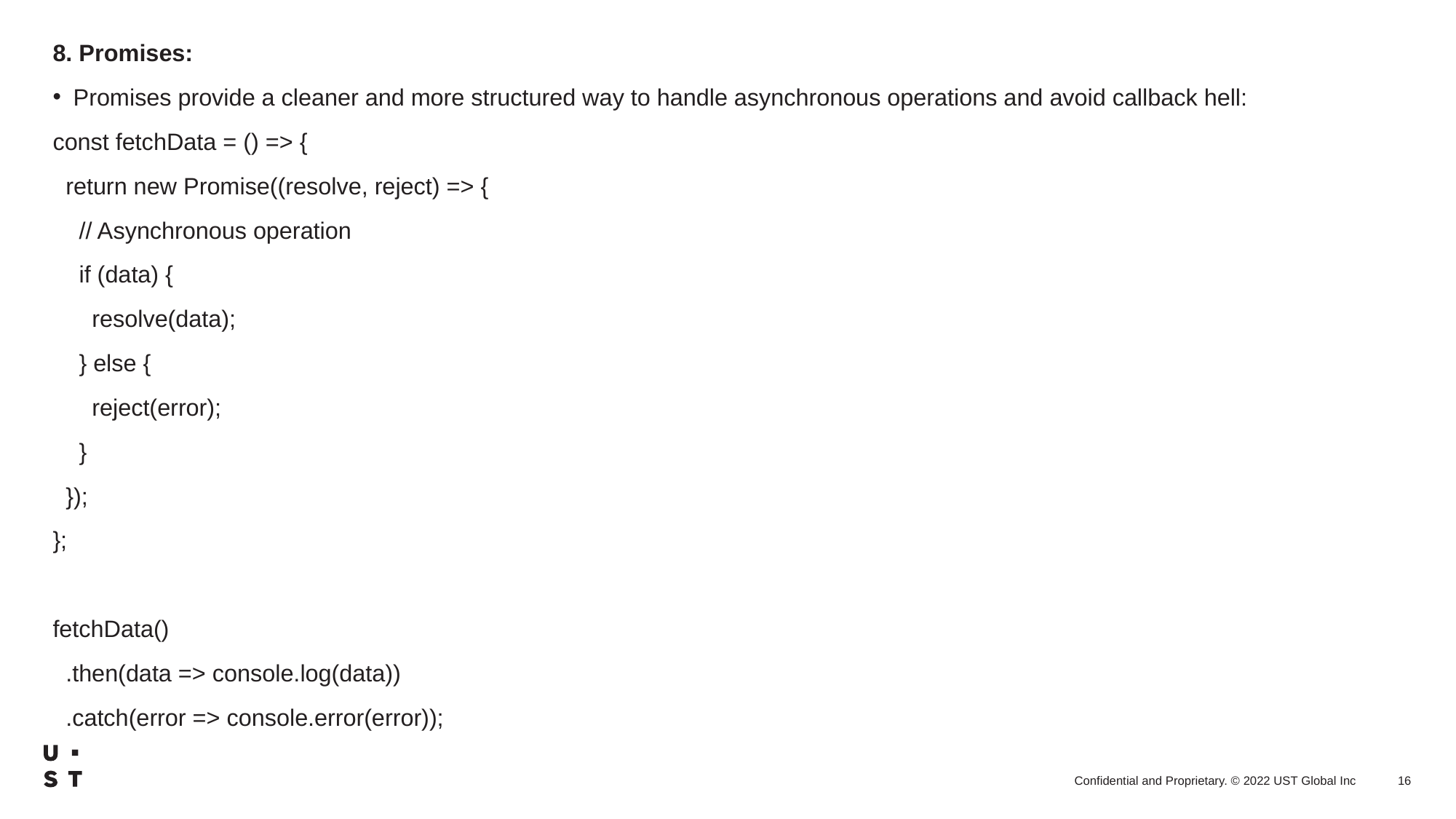

8. Promises:
Promises provide a cleaner and more structured way to handle asynchronous operations and avoid callback hell:
const fetchData = () => {
  return new Promise((resolve, reject) => {
    // Asynchronous operation
    if (data) {
      resolve(data);
    } else {
      reject(error);
    }
  });
};

fetchData()
  .then(data => console.log(data))
  .catch(error => console.error(error));